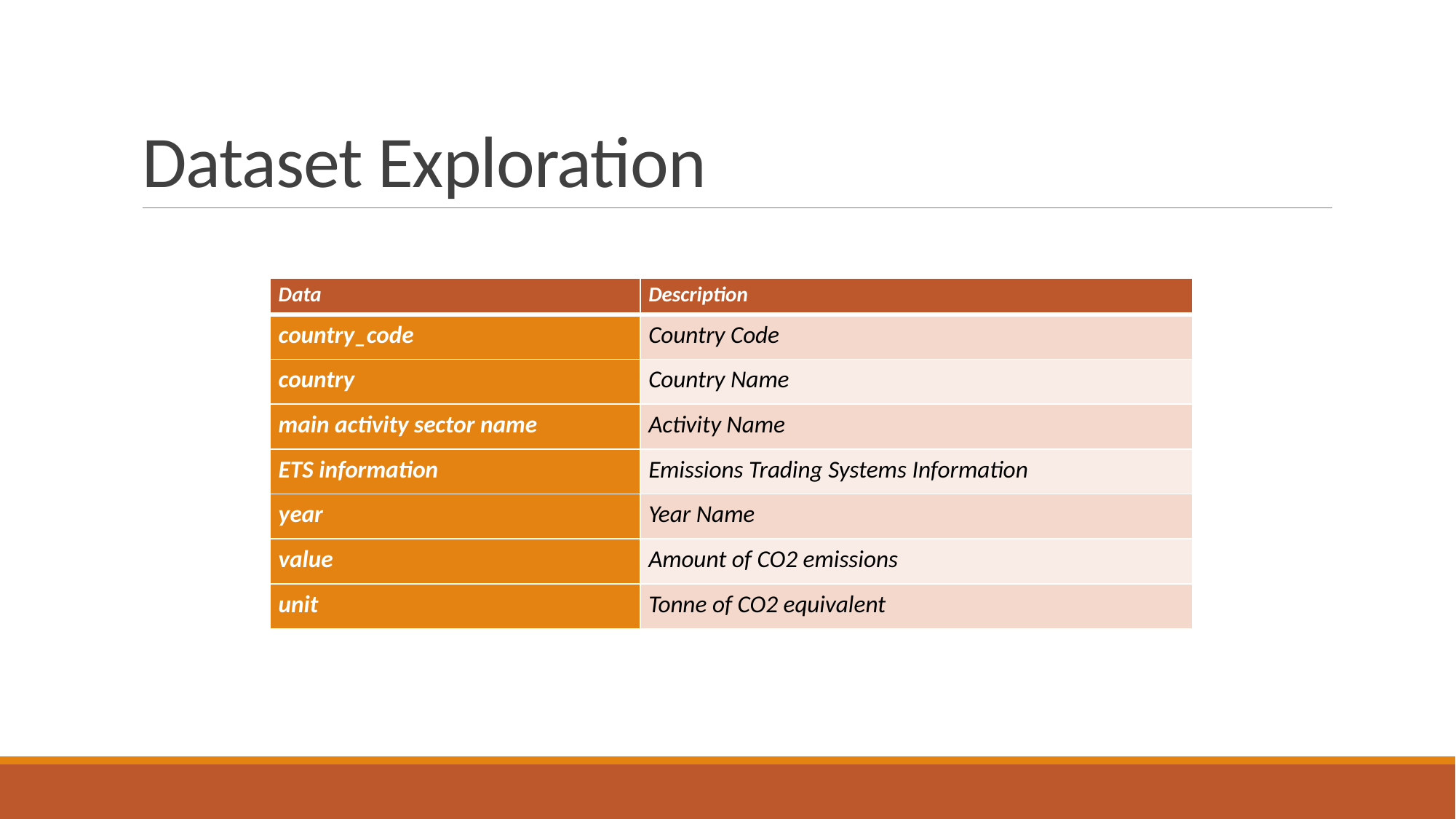

# Dataset Exploration
| Data | Description |
| --- | --- |
| country\_code | Country Code |
| country | Country Name |
| main activity sector name | Activity Name |
| ETS information | Emissions Trading Systems Information |
| year | Year Name |
| value | Amount of CO2 emissions |
| unit | Tonne of CO2 equivalent |